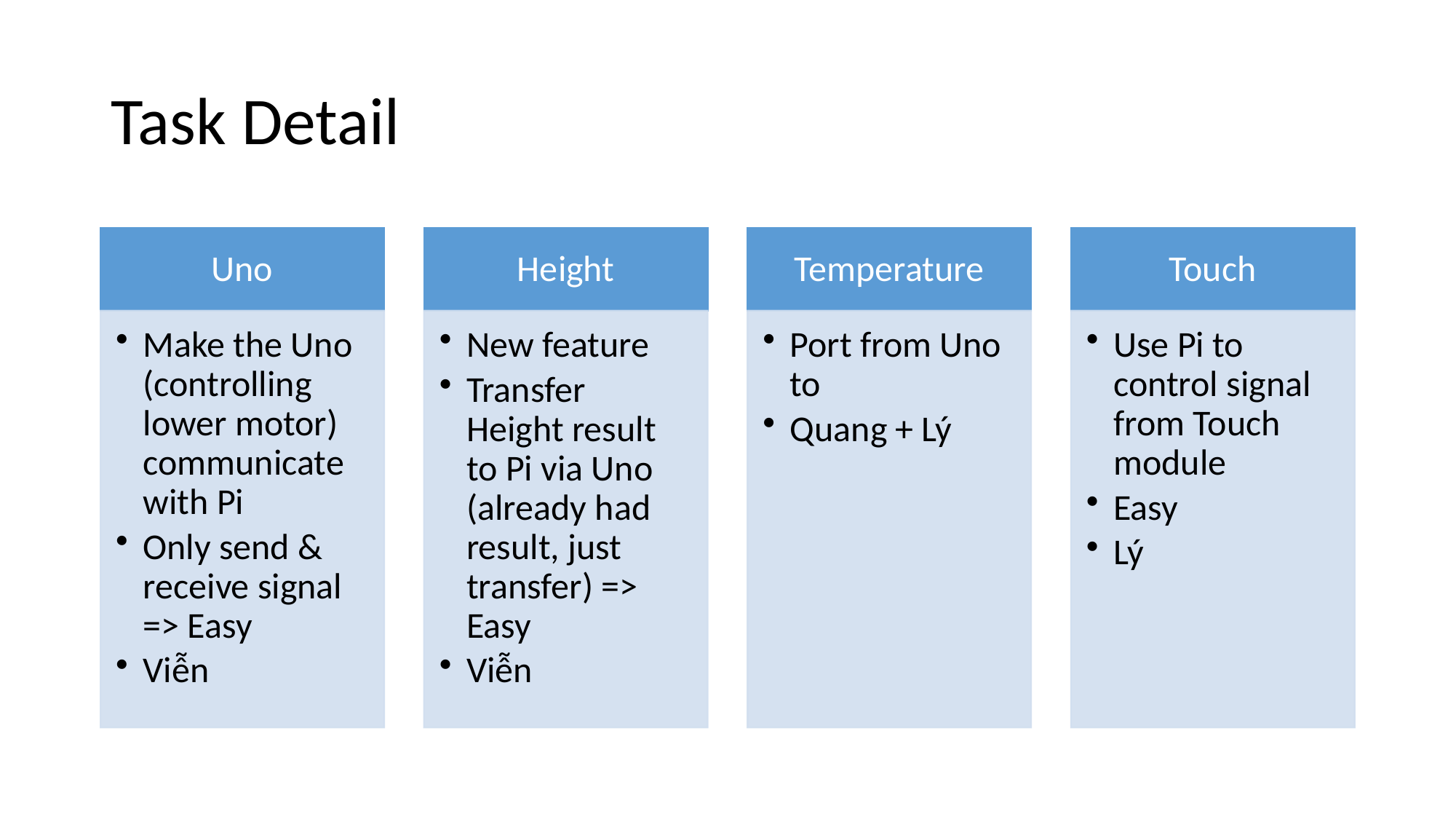

# Task Detail
Uno
Make the Uno (controlling lower motor) communicate with Pi
Only send & receive signal => Easy
Viễn
Height
New feature
Transfer Height result to Pi via Uno (already had result, just transfer) => Easy
Viễn
Temperature
Port from Uno to
Quang + Lý
Touch
Use Pi to control signal from Touch module
Easy
Lý